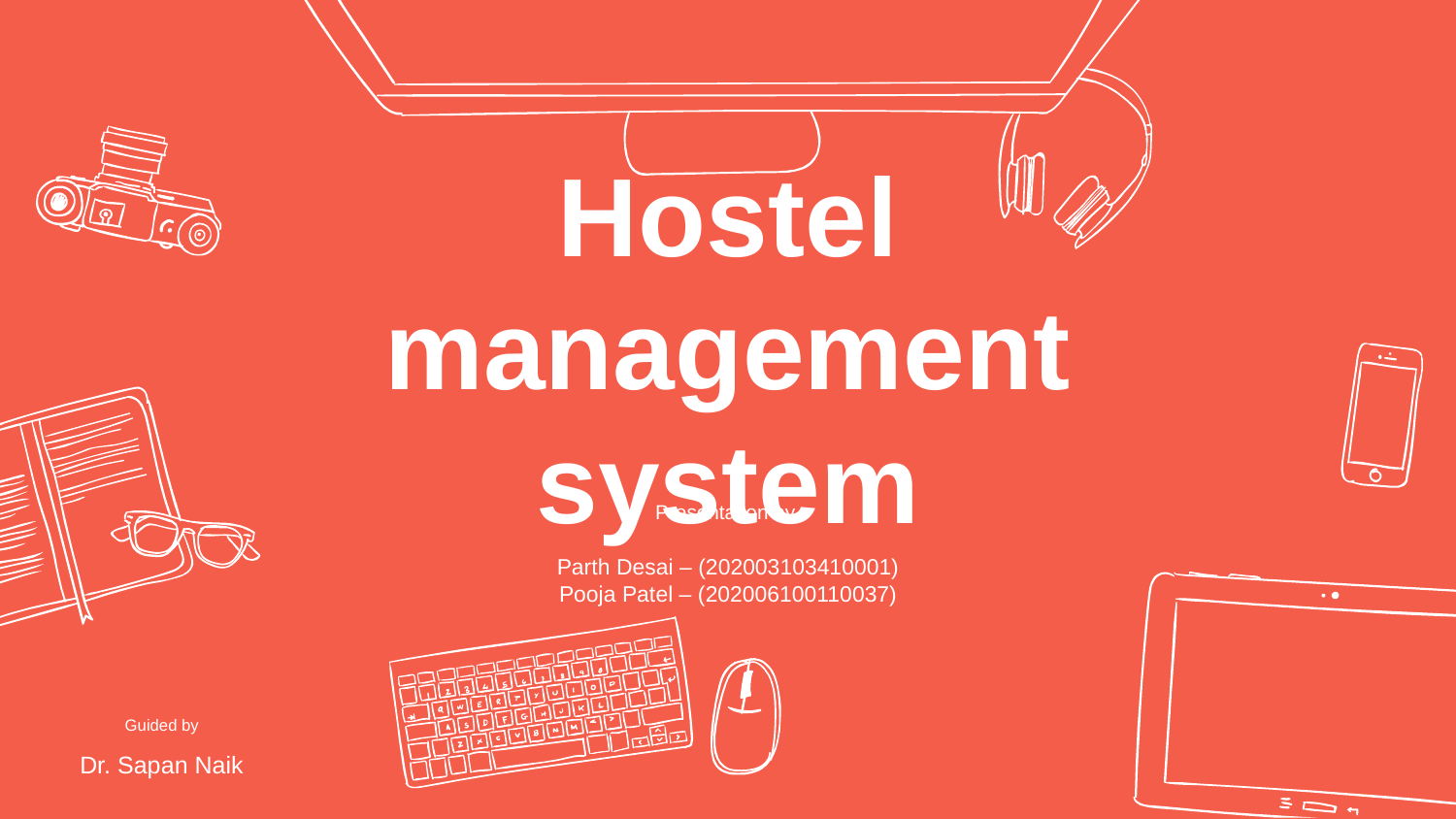

# Hostel management system
Presentation by

Parth Desai – (202003103410001)
Pooja Patel – (202006100110037)
Guided by
Dr. Sapan Naik